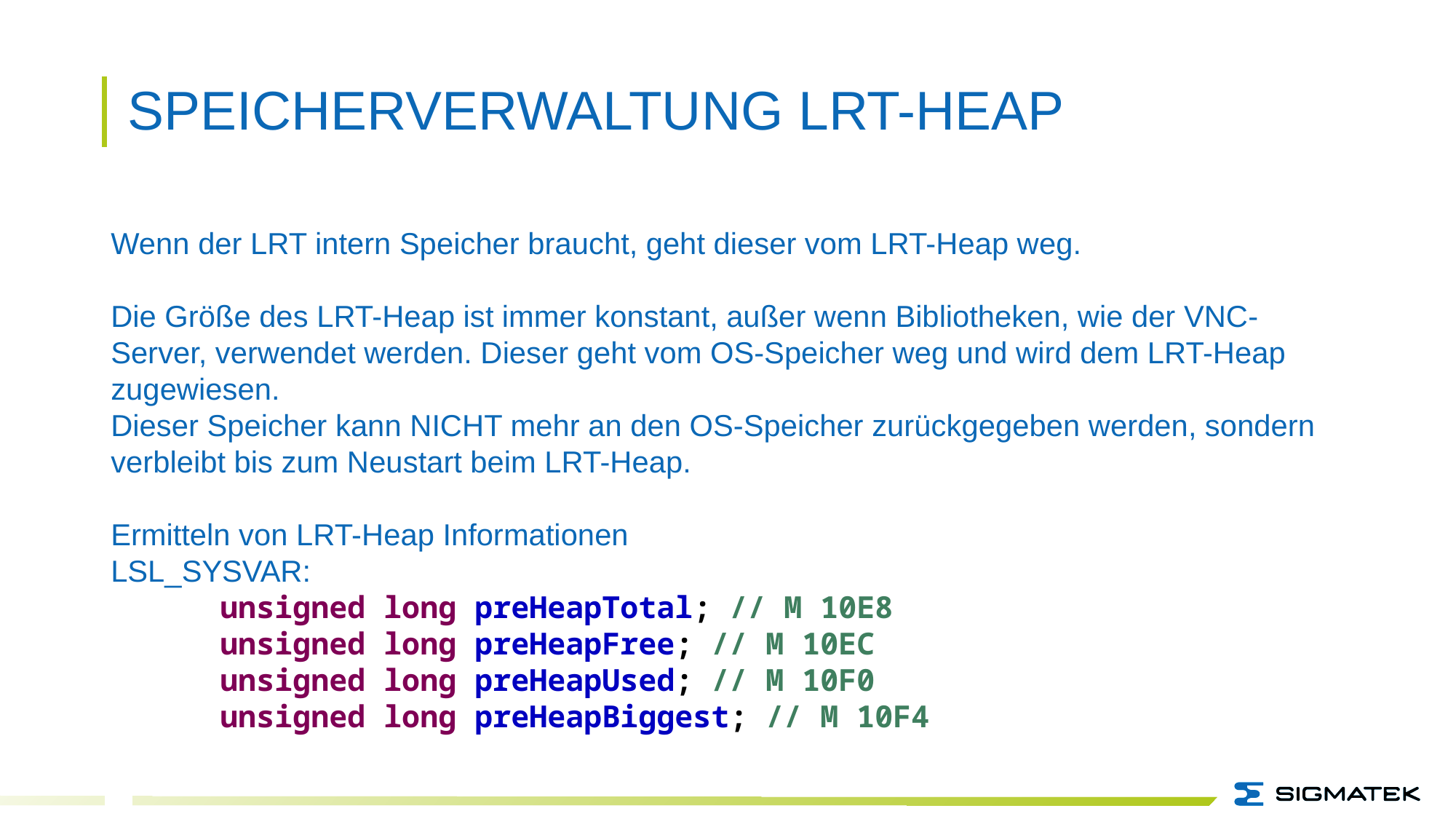

Speicherverwaltung LRT-Heap
Wenn der LRT intern Speicher braucht, geht dieser vom LRT-Heap weg.

Die Größe des LRT-Heap ist immer konstant, außer wenn Bibliotheken, wie der VNC-Server, verwendet werden. Dieser geht vom OS-Speicher weg und wird dem LRT-Heap zugewiesen.
Dieser Speicher kann NICHT mehr an den OS-Speicher zurückgegeben werden, sondern verbleibt bis zum Neustart beim LRT-Heap.

Ermitteln von LRT-Heap Informationen
LSL_SYSVAR:
	unsigned long preHeapTotal; // M 10E8
	unsigned long preHeapFree; // M 10EC
	unsigned long preHeapUsed; // M 10F0
	unsigned long preHeapBiggest; // M 10F4
11